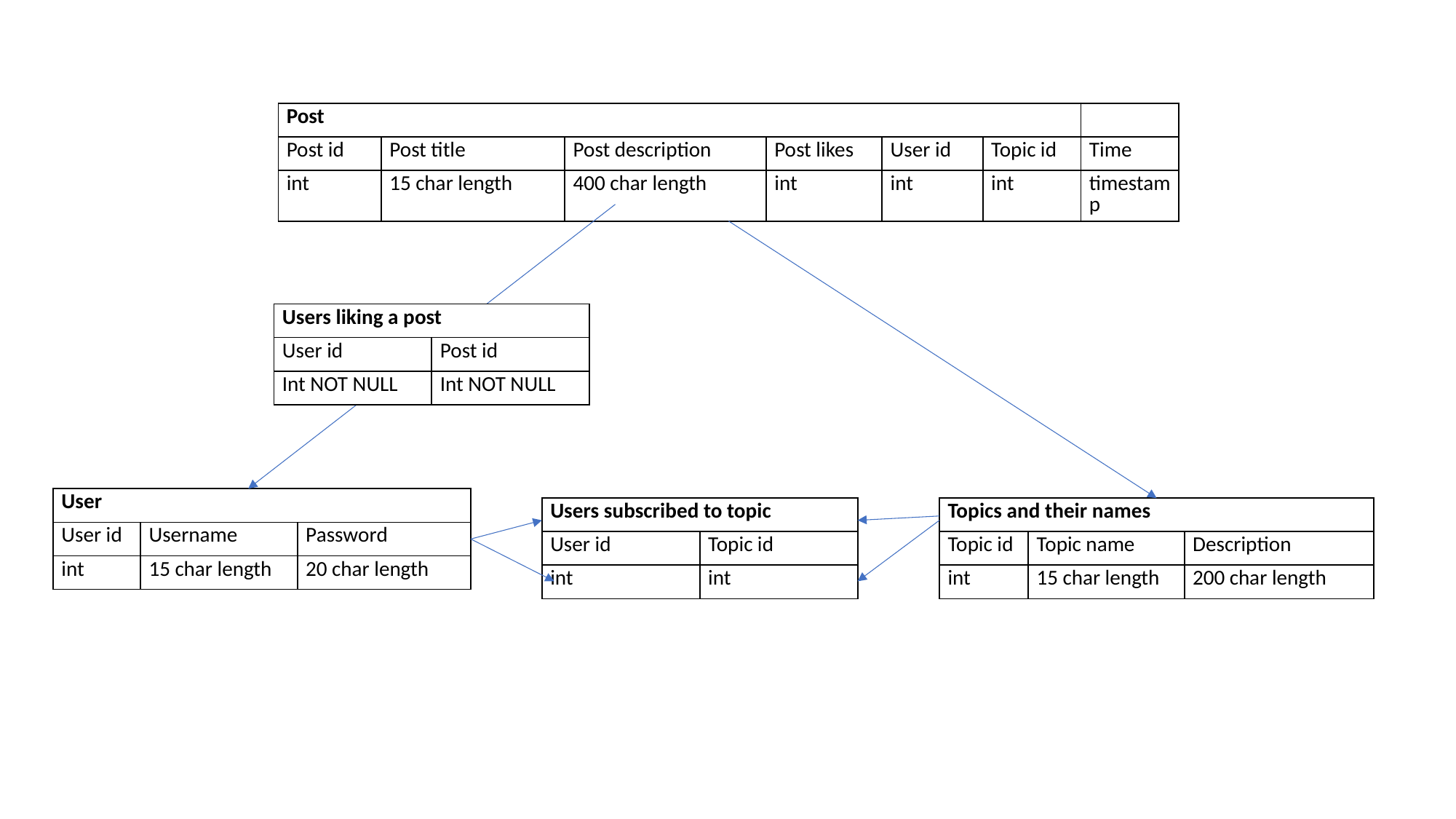

| Post |  |  |  |  |  |  |
| --- | --- | --- | --- | --- | --- | --- |
| Post id | Post title | Post description | Post likes | User id | Topic id | Time |
| int | 15 char length | 400 char length | int | int | int | timestamp |
| Users liking a post |  |
| --- | --- |
| User id | Post id |
| Int NOT NULL | Int NOT NULL |
| User |  |  |
| --- | --- | --- |
| User id | Username | Password |
| int | 15 char length | 20 char length |
| Users subscribed to topic |  |
| --- | --- |
| User id | Topic id |
| int | int |
| Topics and their names |  |  |
| --- | --- | --- |
| Topic id | Topic name | Description |
| int | 15 char length | 200 char length |